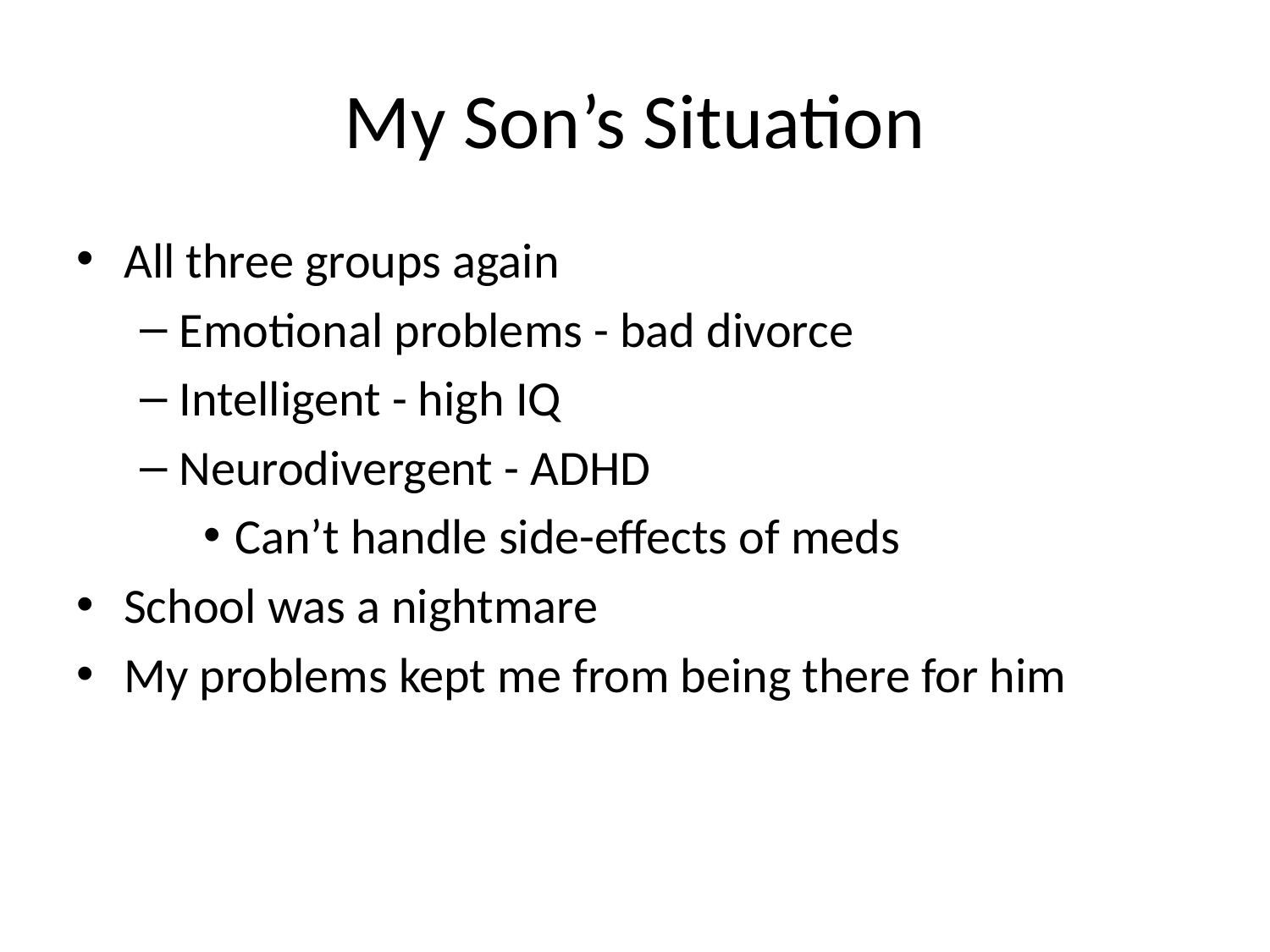

# My Son’s Situation
All three groups again
Emotional problems - bad divorce
Intelligent - high IQ
Neurodivergent - ADHD
Can’t handle side-effects of meds
School was a nightmare
My problems kept me from being there for him